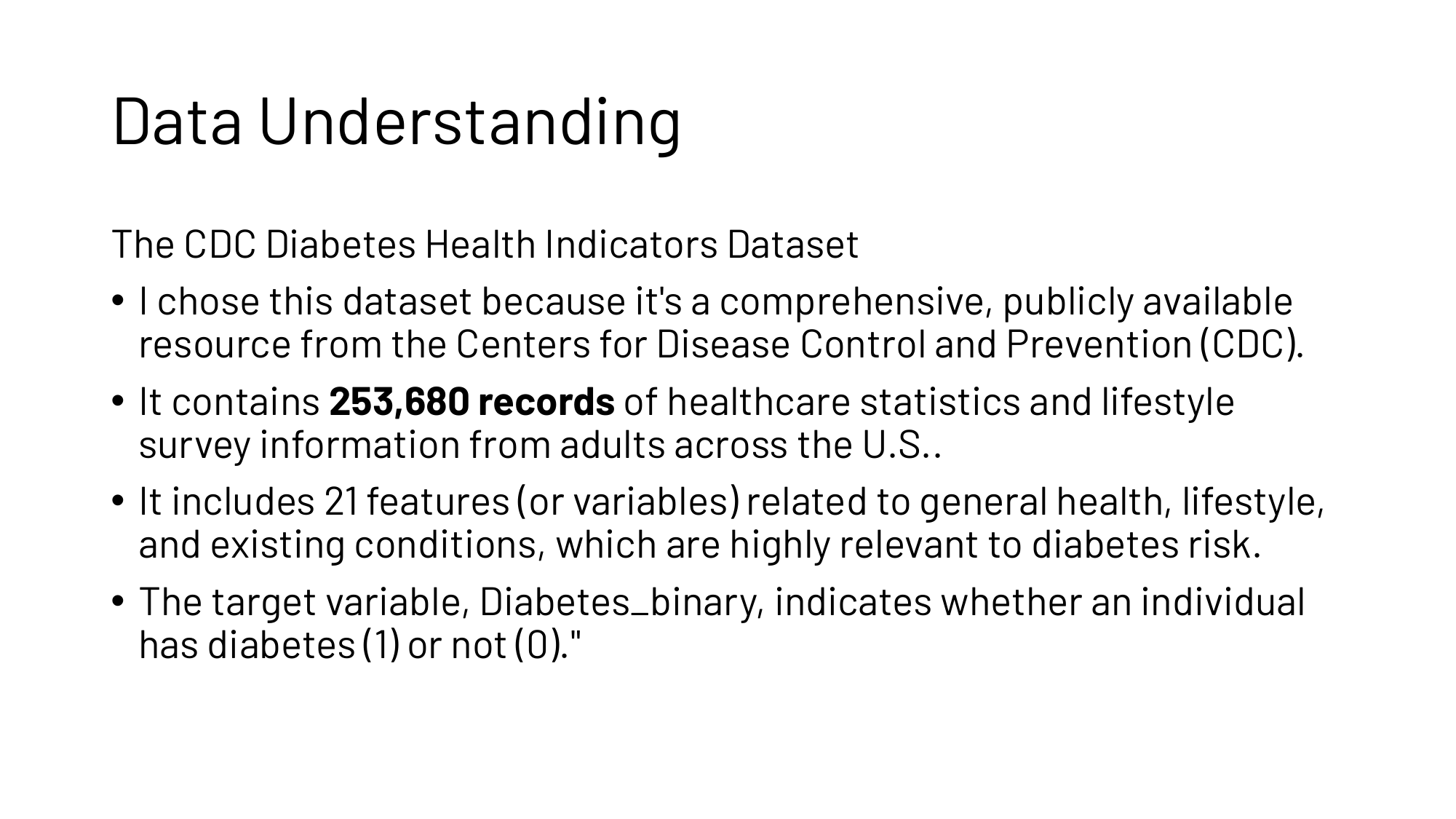

# Data Understanding
The CDC Diabetes Health Indicators Dataset
I chose this dataset because it's a comprehensive, publicly available resource from the Centers for Disease Control and Prevention (CDC).
It contains 253,680 records of healthcare statistics and lifestyle survey information from adults across the U.S..
It includes 21 features (or variables) related to general health, lifestyle, and existing conditions, which are highly relevant to diabetes risk.
The target variable, Diabetes_binary, indicates whether an individual has diabetes (1) or not (0)."